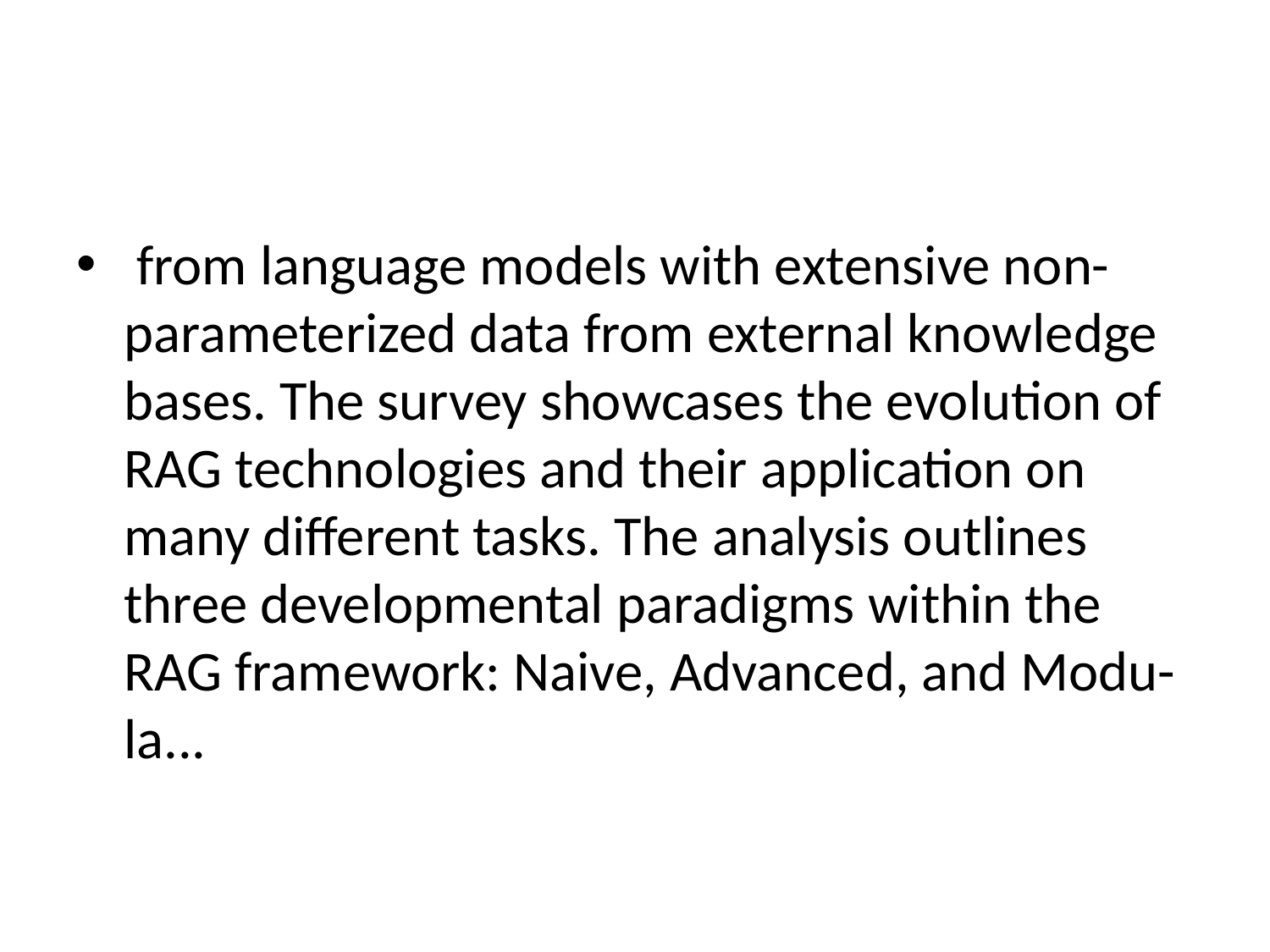

#
 from language models with extensive non-parameterized data from external knowledge bases. The survey showcases the evolution of RAG technologies and their application on many different tasks. The analysis outlines three developmental paradigms within the RAG framework: Naive, Advanced, and Modu- la...